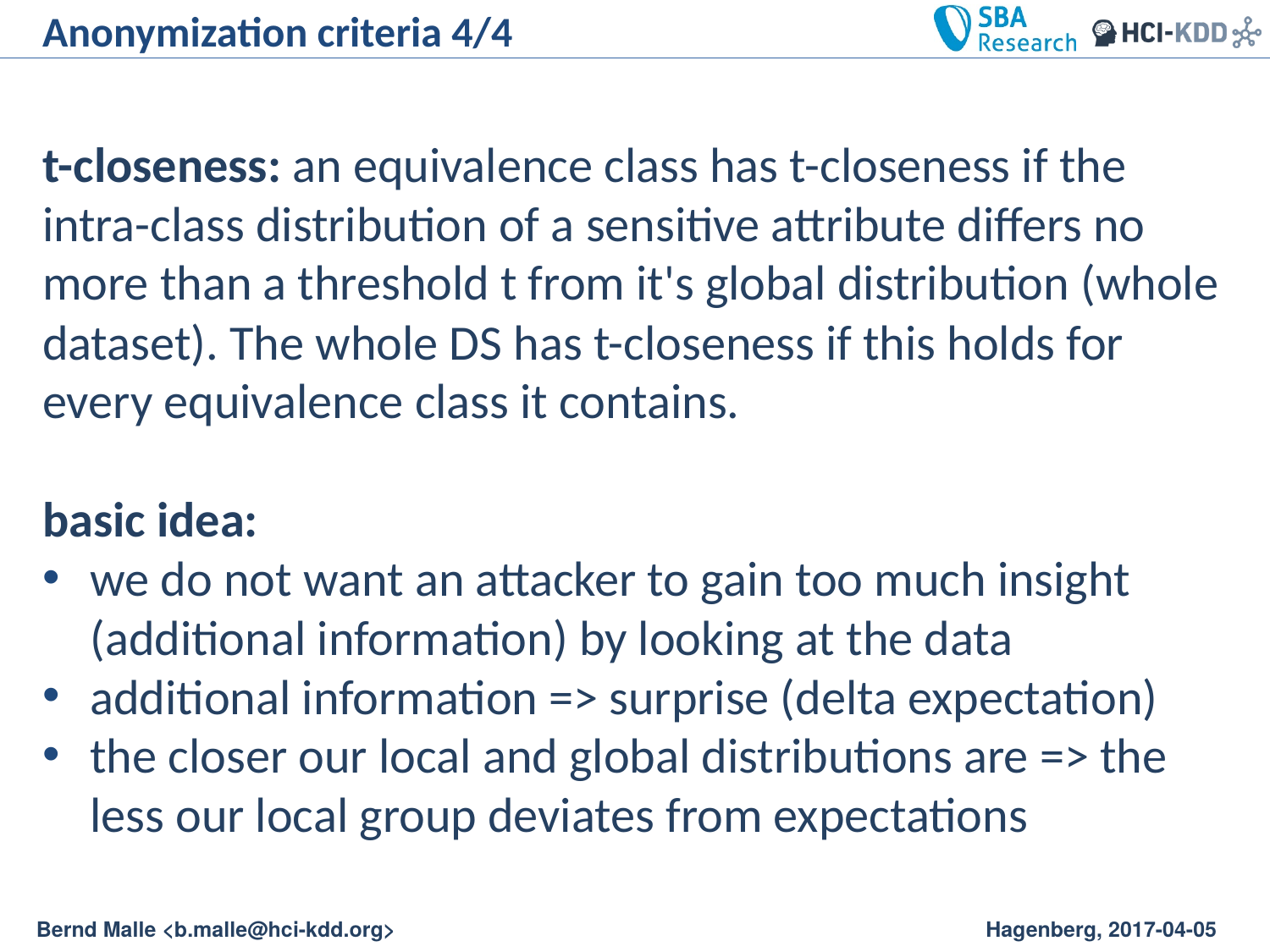

Anonymization criteria 4/4

t-closeness: an equivalence class has t-closeness if the intra-class distribution of a sensitive attribute differs no more than a threshold t from it's global distribution (whole dataset). The whole DS has t-closeness if this holds for every equivalence class it contains.

basic idea:
we do not want an attacker to gain too much insight (additional information) by looking at the data
additional information => surprise (delta expectation)
the closer our local and global distributions are => the less our local group deviates from expectations